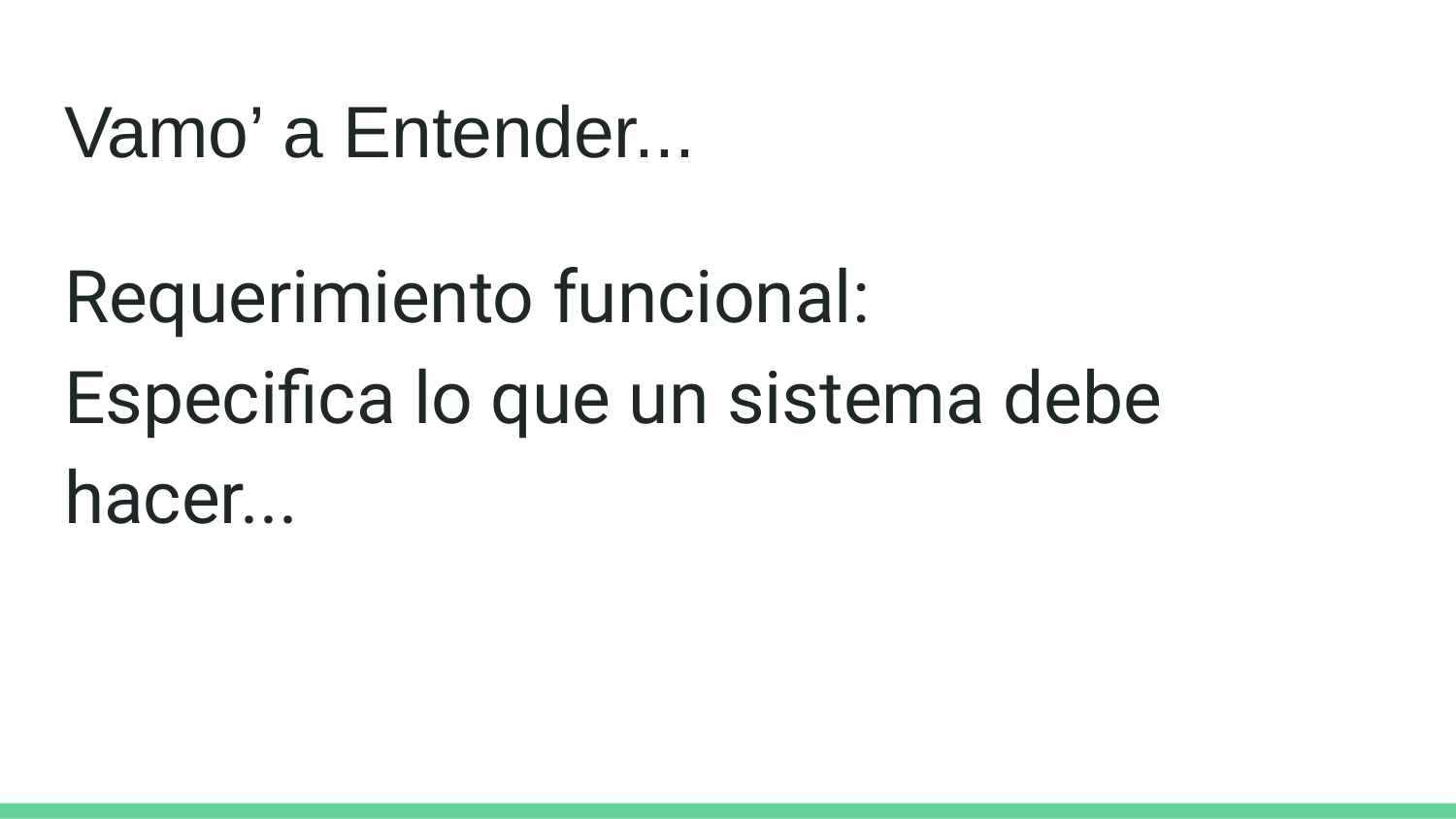

# Vamo’ a Entender...
Requerimiento funcional:
Especifica lo que un sistema debe hacer...